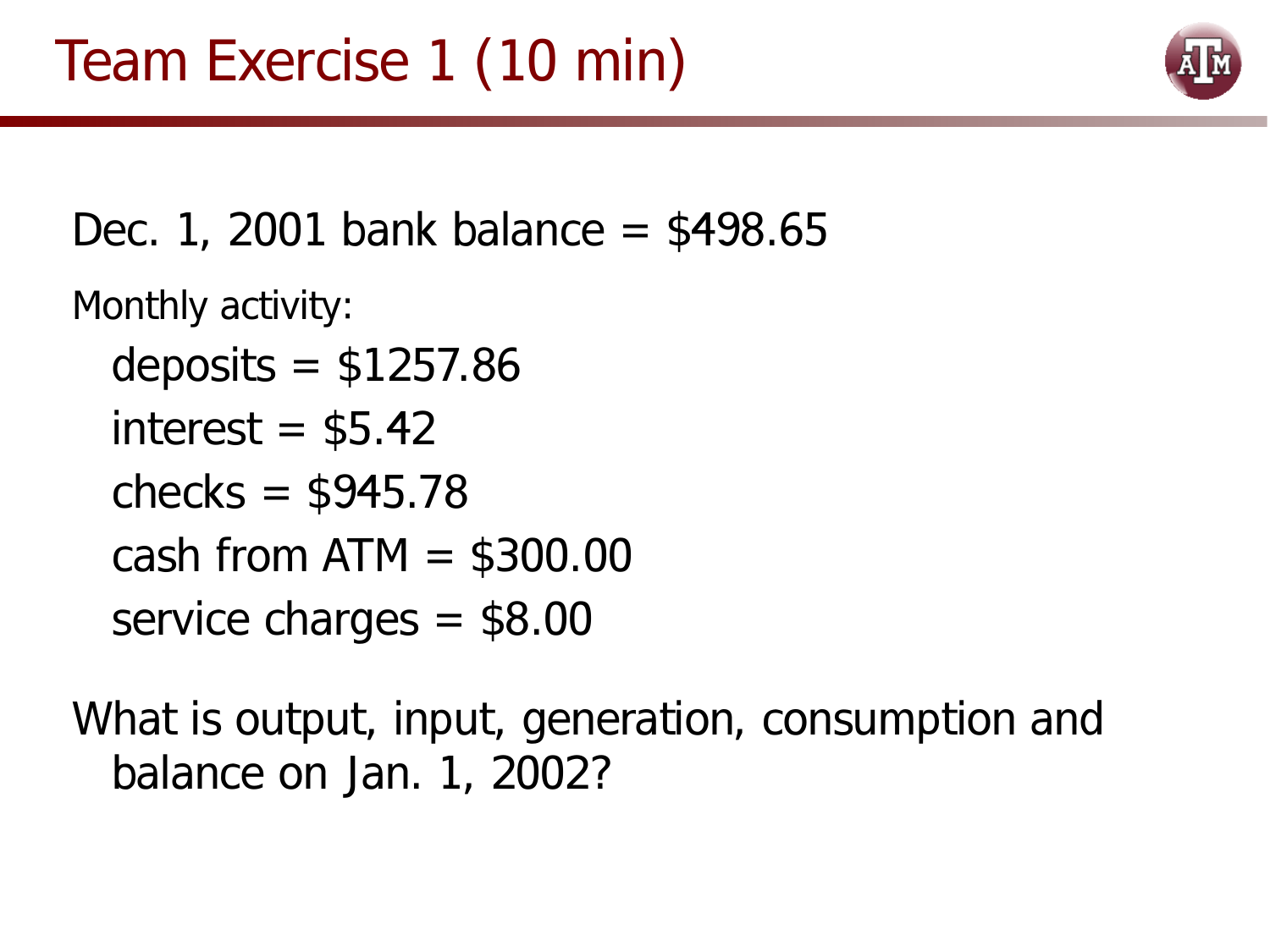

# Team Exercise 1 (10 min)
Dec. 1, 2001 bank balance = $498.65

Monthly activity:
	deposits = $1257.86
	interest = $5.42
	checks = $945.78
	cash from ATM = $300.00
	service charges = $8.00

What is output, input, generation, consumption and balance on Jan. 1, 2002?